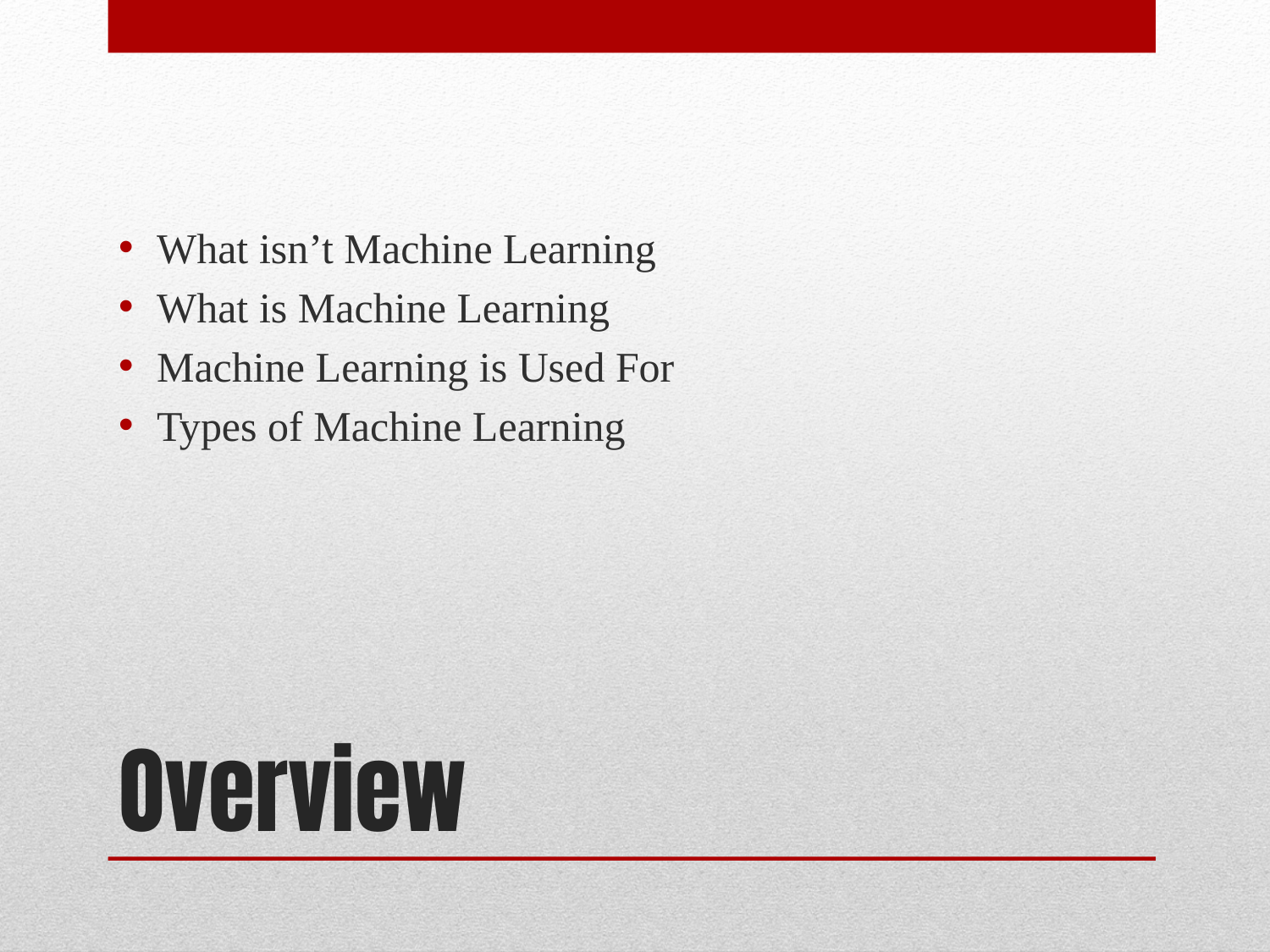

What isn’t Machine Learning
What is Machine Learning
Machine Learning is Used For
Types of Machine Learning

# Overview